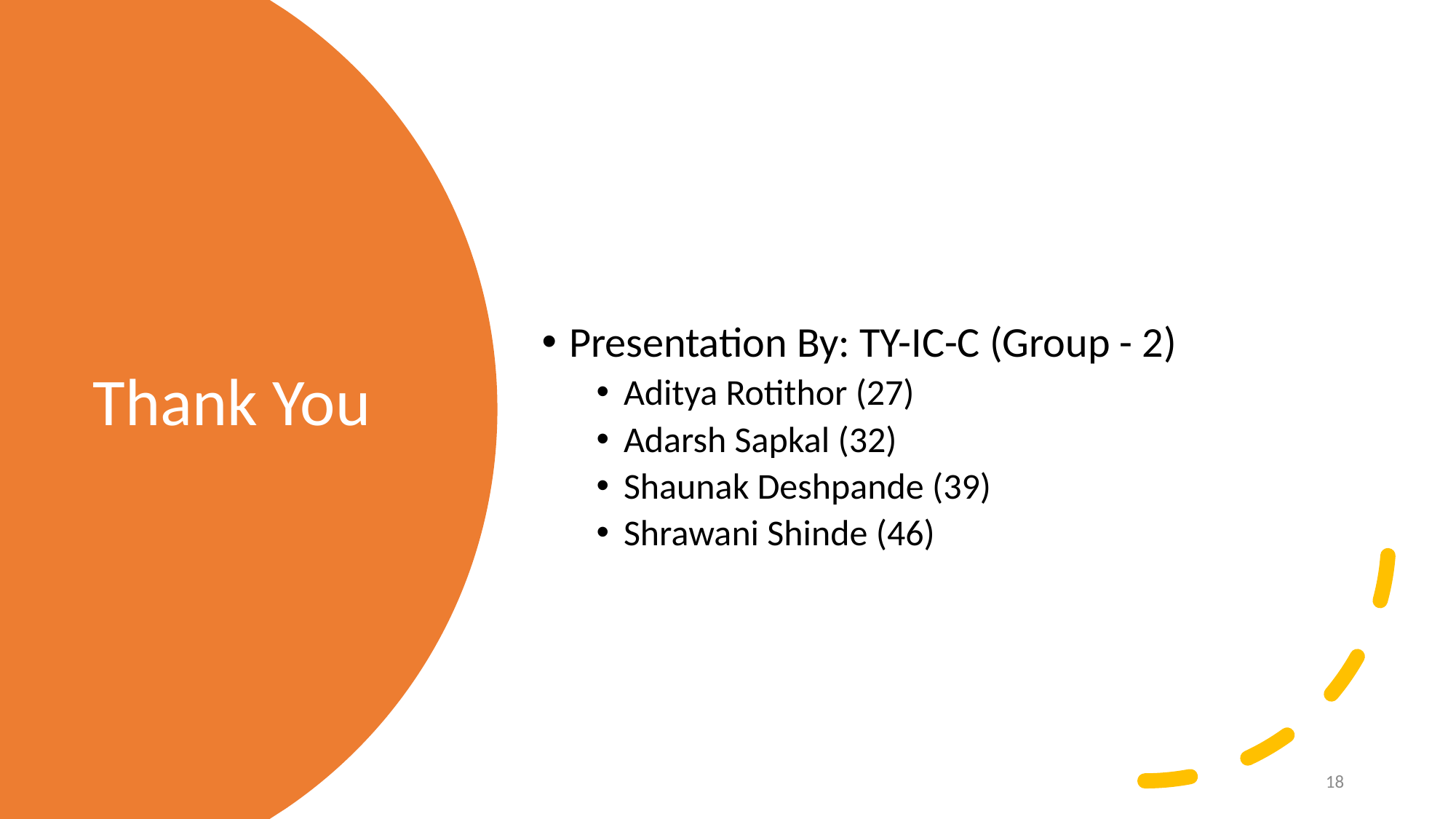

Presentation By: TY-IC-C (Group - 2)
Aditya Rotithor (27)
Adarsh Sapkal (32)
Shaunak Deshpande (39)
Shrawani Shinde (46)
# Thank You

18